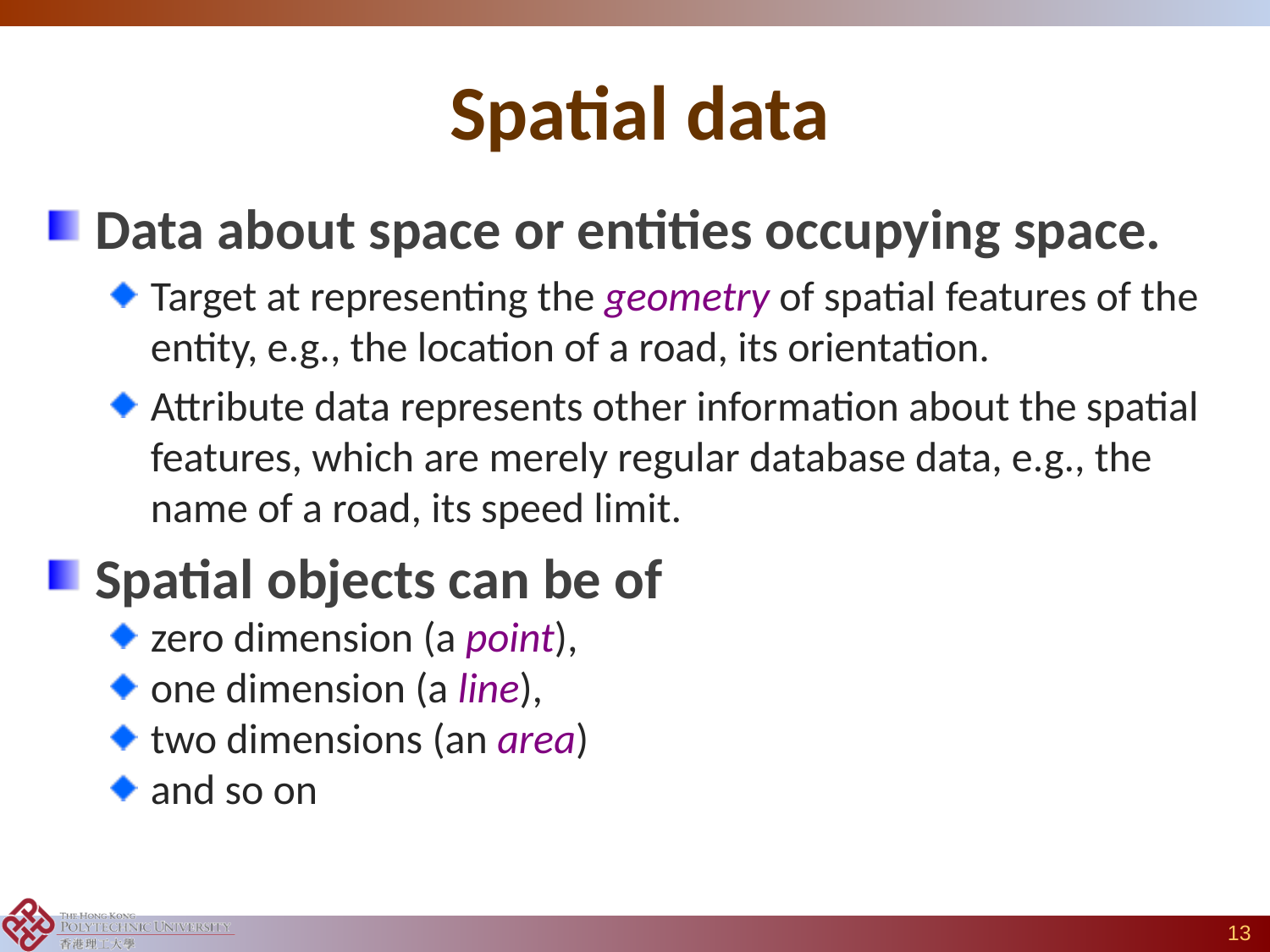

# Spatial data
Data about space or entities occupying space.
Target at representing the geometry of spatial features of the entity, e.g., the location of a road, its orientation.
Attribute data represents other information about the spatial features, which are merely regular database data, e.g., the name of a road, its speed limit.
Spatial objects can be of
zero dimension (a point),
one dimension (a line),
two dimensions (an area)
and so on